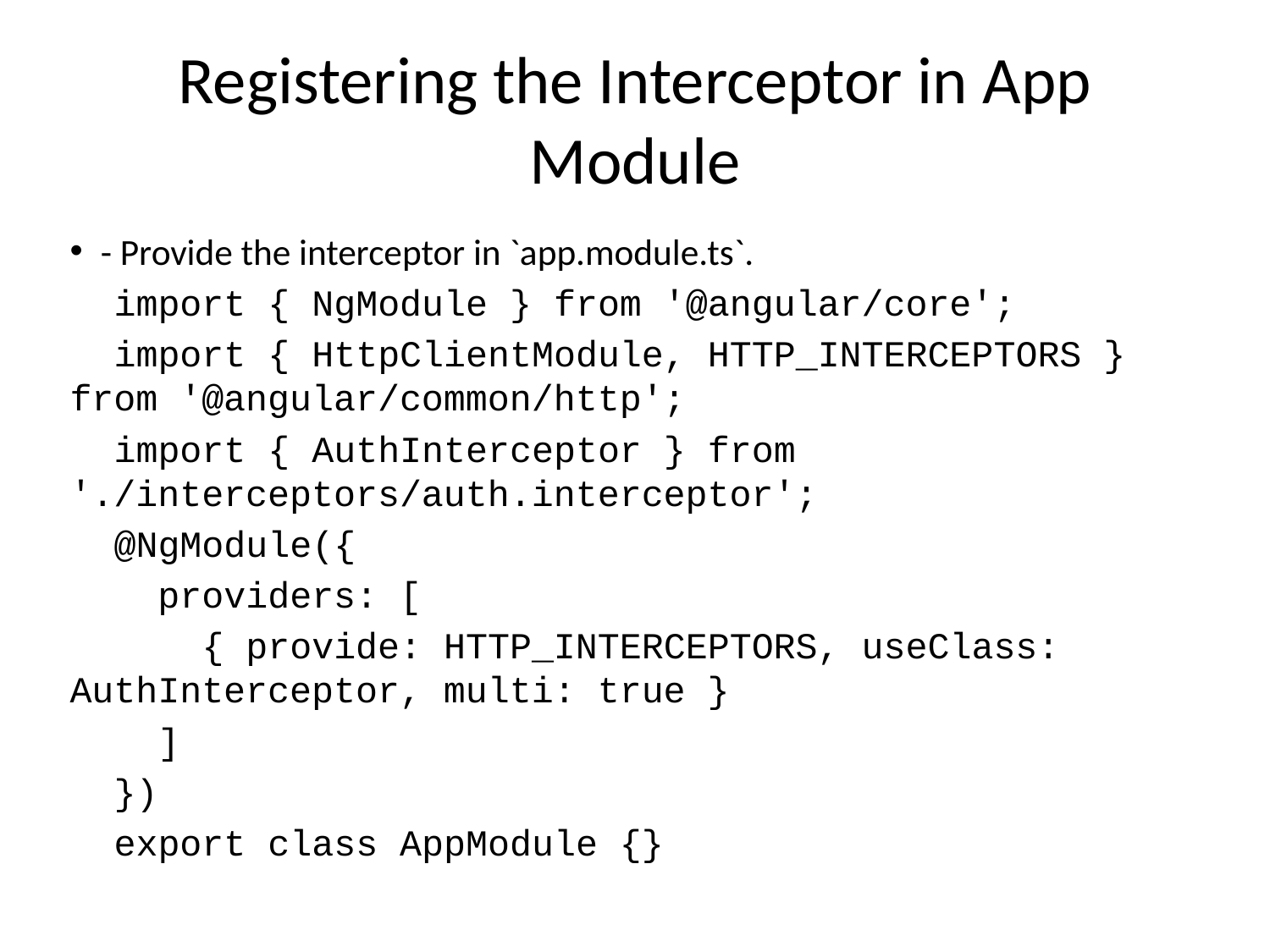

# Registering the Interceptor in App Module
- Provide the interceptor in `app.module.ts`.
  import { NgModule } from '@angular/core';
  import { HttpClientModule, HTTP_INTERCEPTORS } from '@angular/common/http';
  import { AuthInterceptor } from './interceptors/auth.interceptor';
  @NgModule({
    providers: [
      { provide: HTTP_INTERCEPTORS, useClass: AuthInterceptor, multi: true }
    ]
  })
  export class AppModule {}